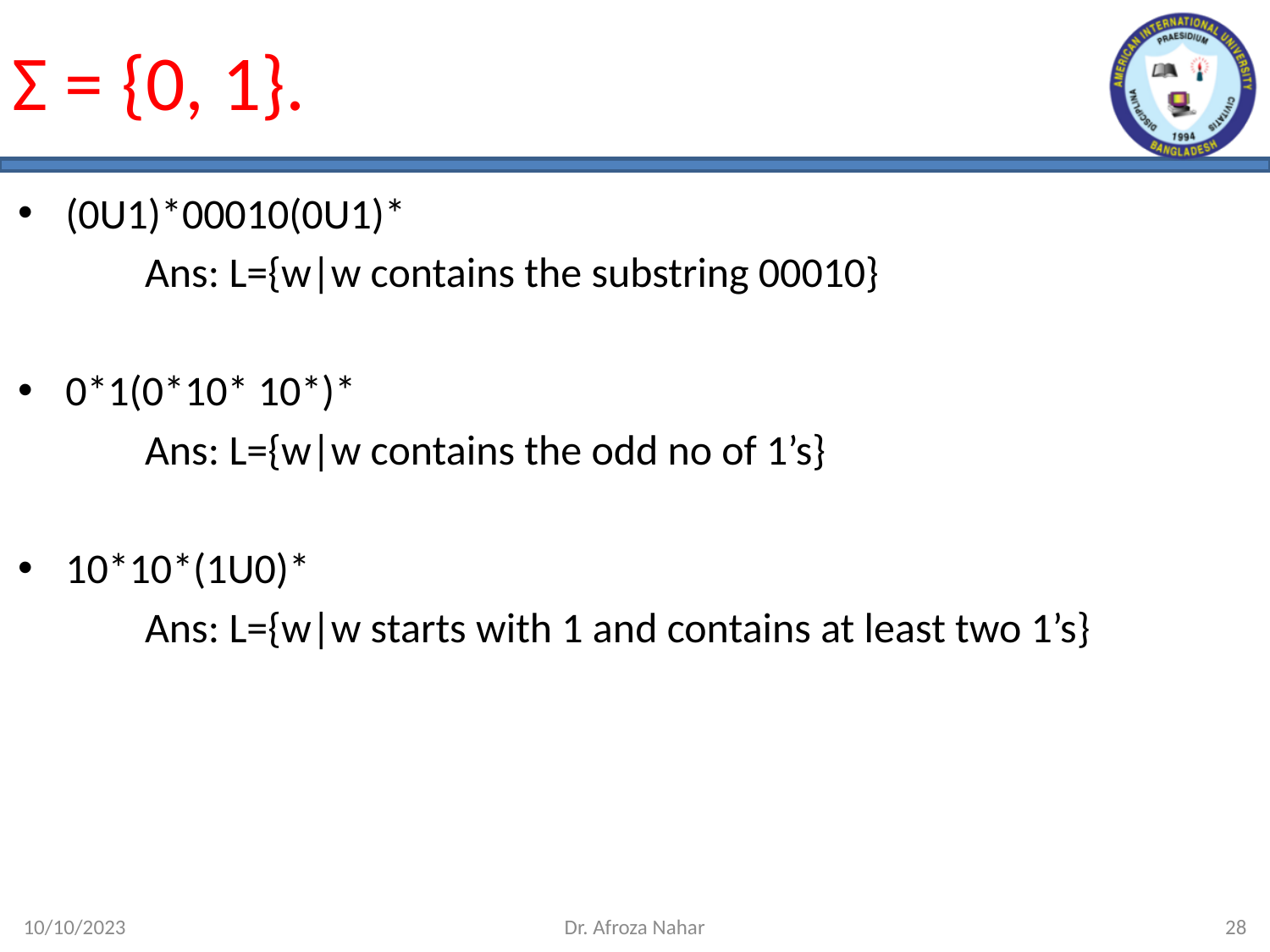

# Σ = {0, 1}.
(0U1)*00010(0U1)*
	Ans: L={w|w contains the substring 00010}

0*1(0*10* 10*)*
	Ans: L={w|w contains the odd no of 1’s}

10*10*(1U0)*
	Ans: L={w|w starts with 1 and contains at least two 1’s}

10/10/2023
Dr. Afroza Nahar
28